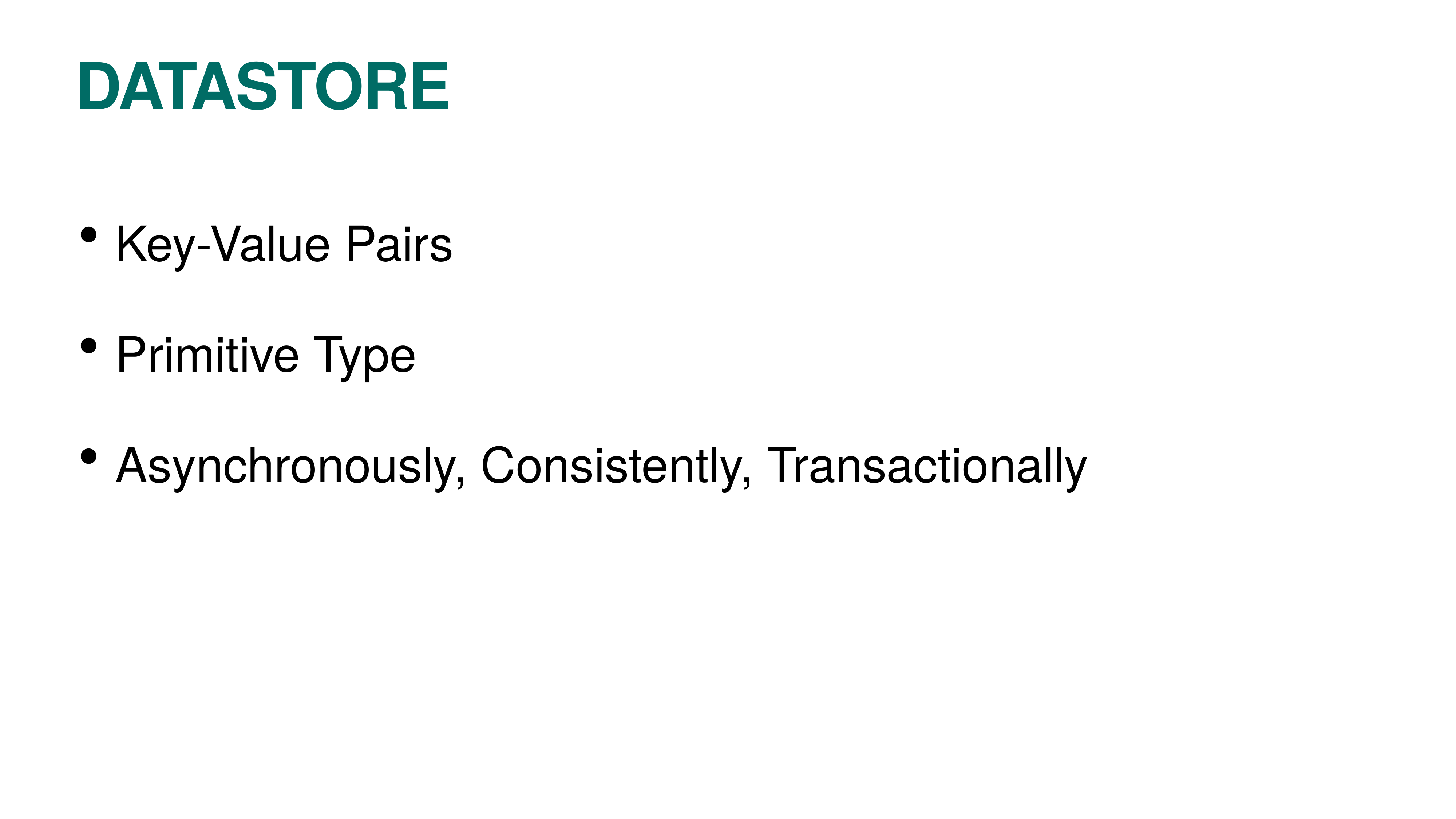

# DATASTORE
Key-Value Pairs
Primitive Type
Asynchronously, Consistently, Transactionally